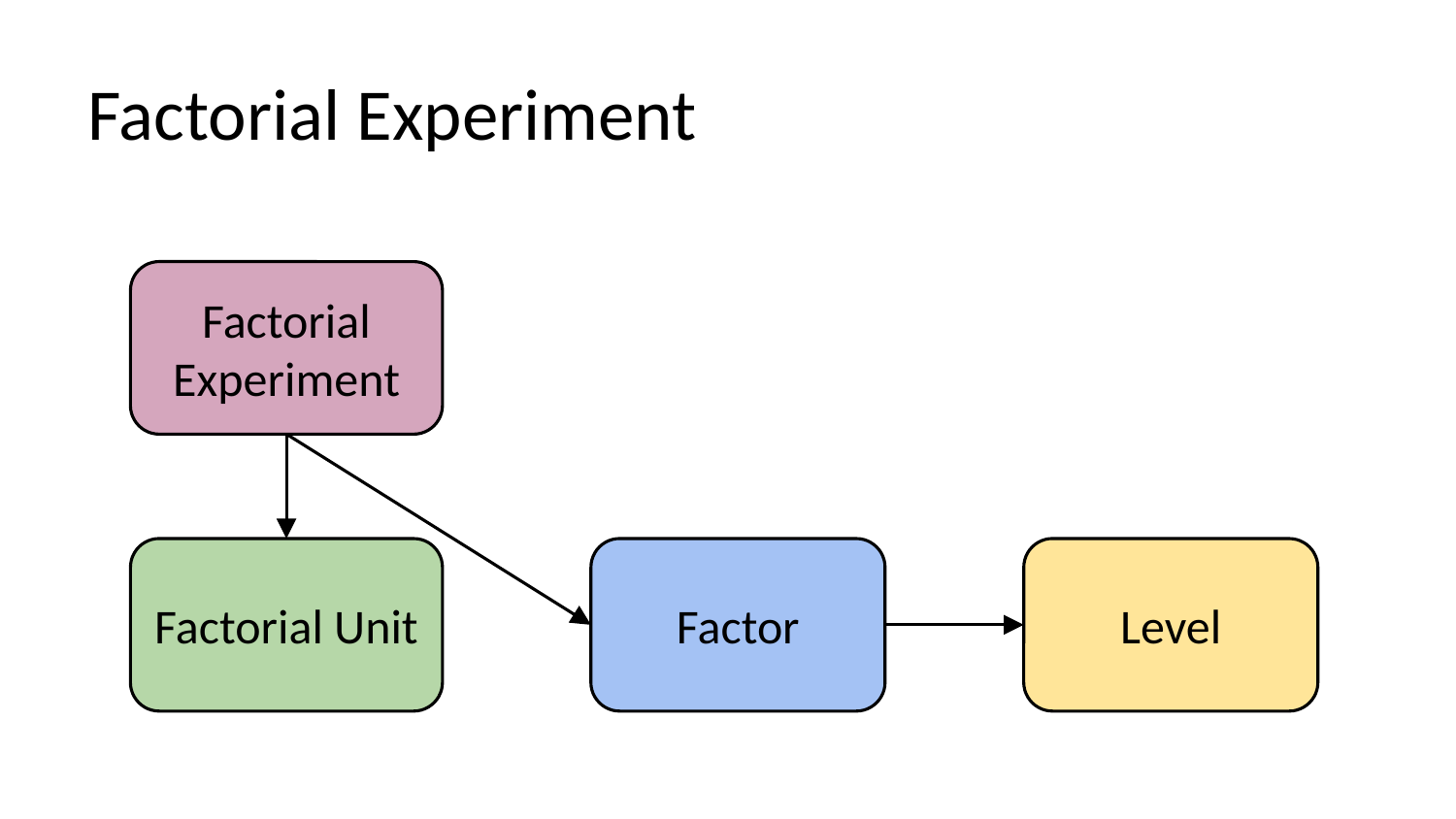

# Factorial Experiment
Factorial Experiment
Factorial Unit
Factor
Level